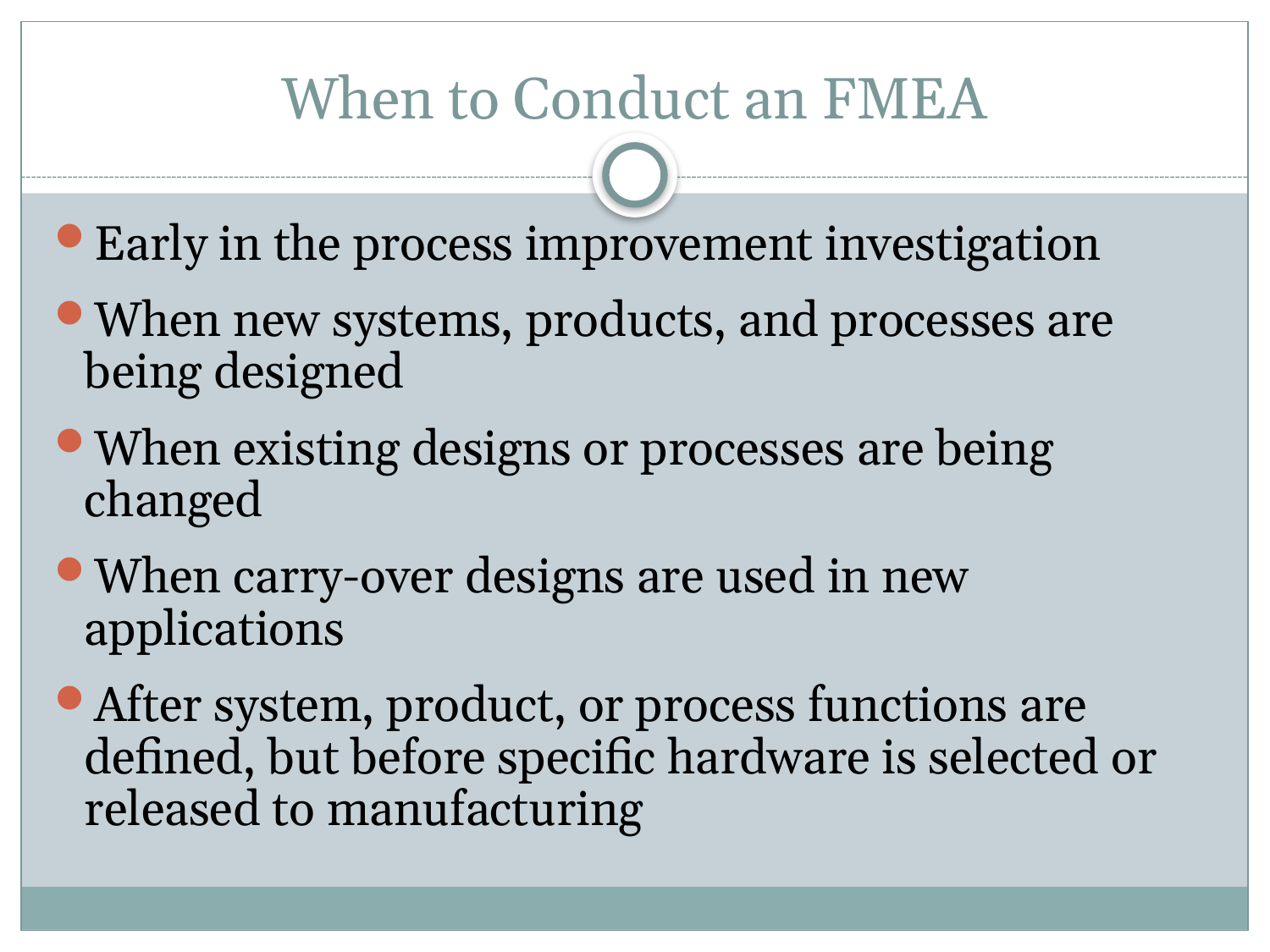

# When to Conduct an FMEA
Early in the process improvement investigation
When new systems, products, and processes are being designed
When existing designs or processes are being changed
When carry-over designs are used in new applications
After system, product, or process functions are defined, but before specific hardware is selected or released to manufacturing